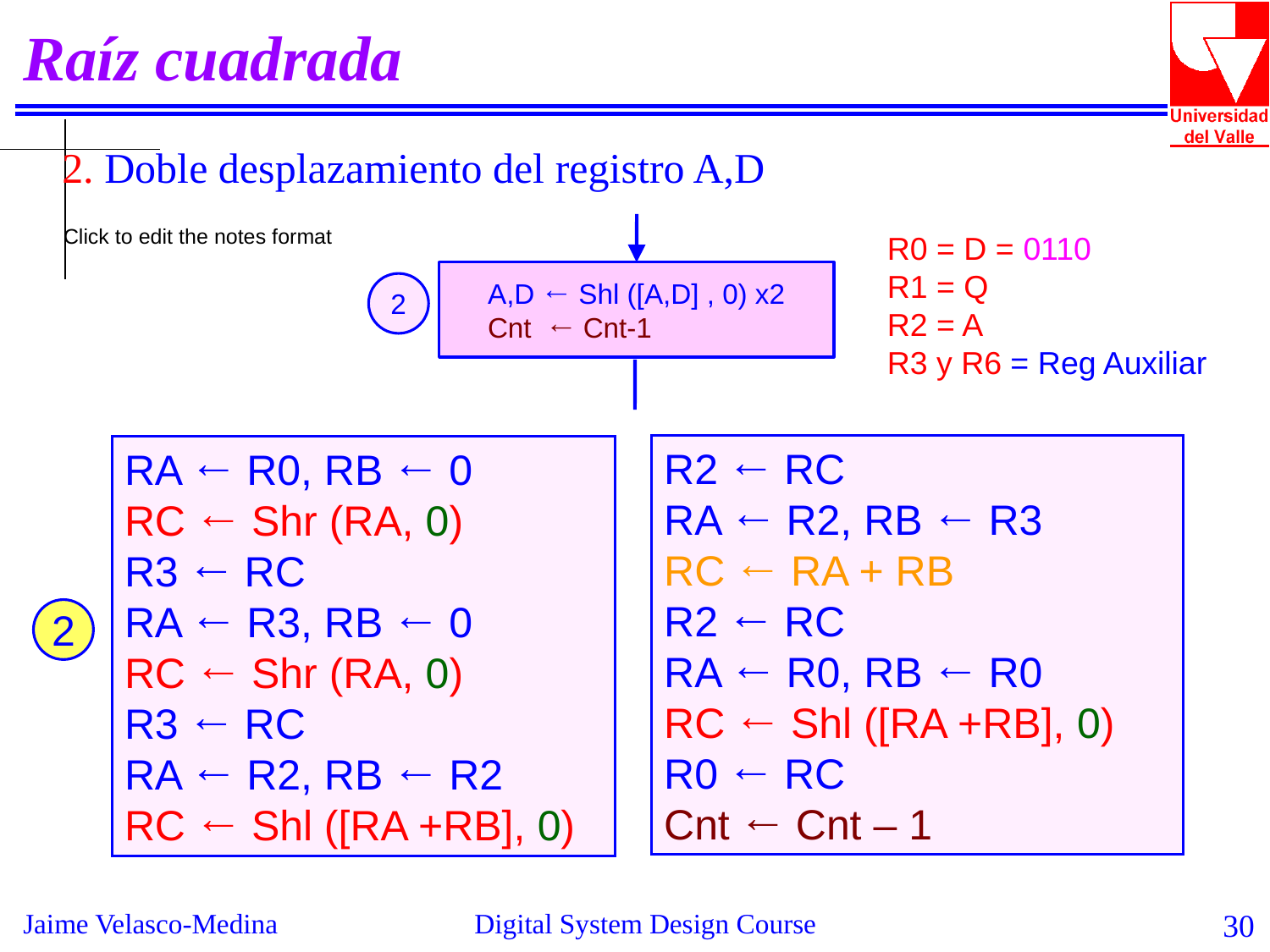

Raíz cuadrada
2. Doble desplazamiento del registro A,D
R0 = D = 0110
R1 = Q
R2 = A
R3 y R6 = Reg Auxiliar
A,D ← Shl ([A,D] , 0) x2
Cnt  ← Cnt-1
2
R2 ← RC
RA ← R2, RB ← R3
RC ← RA + RB
R2 ← RC
RA ← R0, RB ← R0
RC ← Shl ([RA +RB], 0)
R0 ← RC
Cnt ← Cnt – 1
RA ← R0, RB ← 0
RC ← Shr (RA, 0)
R3 ← RC
RA ← R3, RB ← 0
RC ← Shr (RA, 0)
R3 ← RC
RA ← R2, RB ← R2
RC ← Shl ([RA +RB], 0)
2